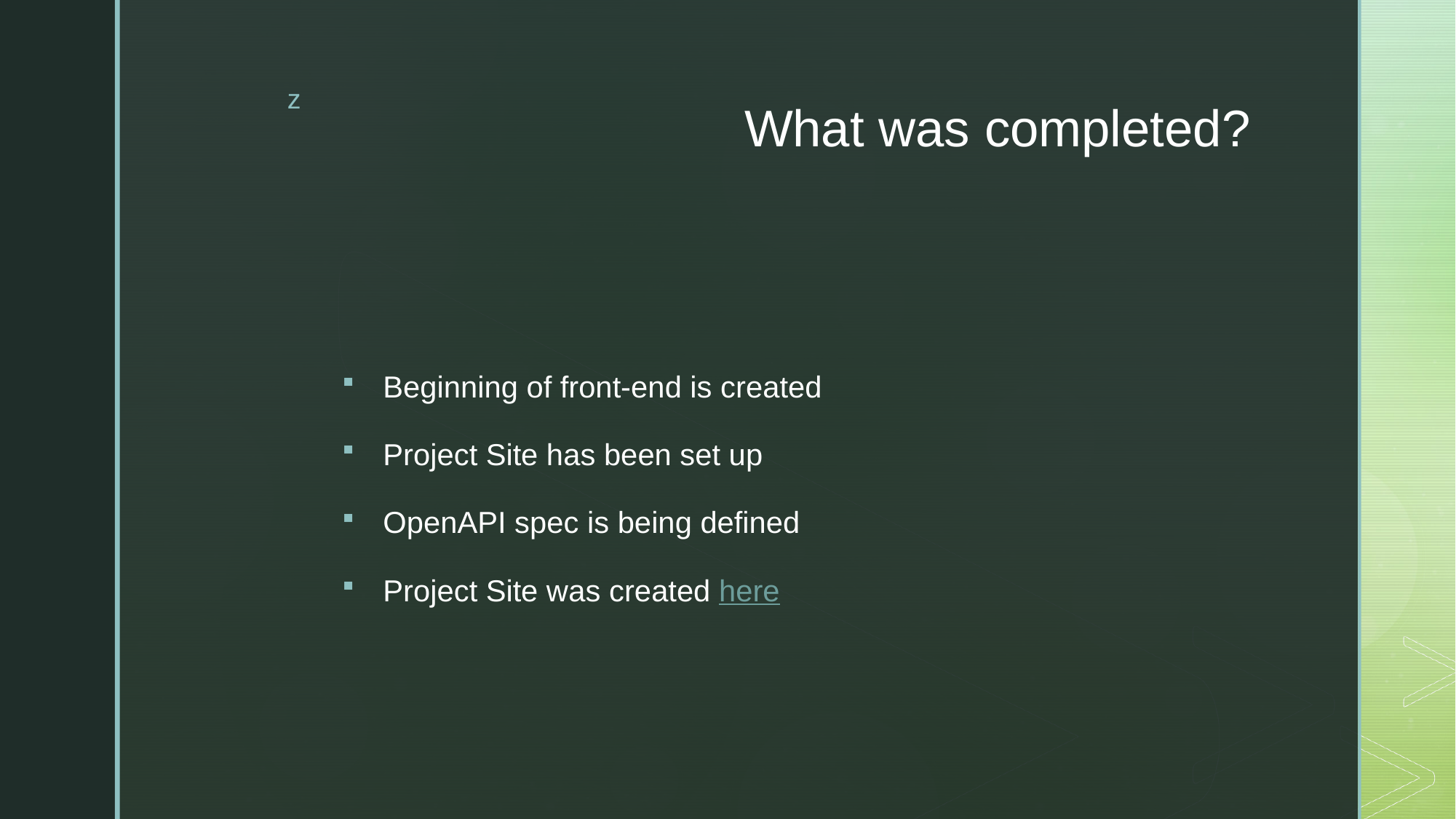

# What was completed?
Beginning of front-end is created
Project Site has been set up
OpenAPI spec is being defined
Project Site was created here